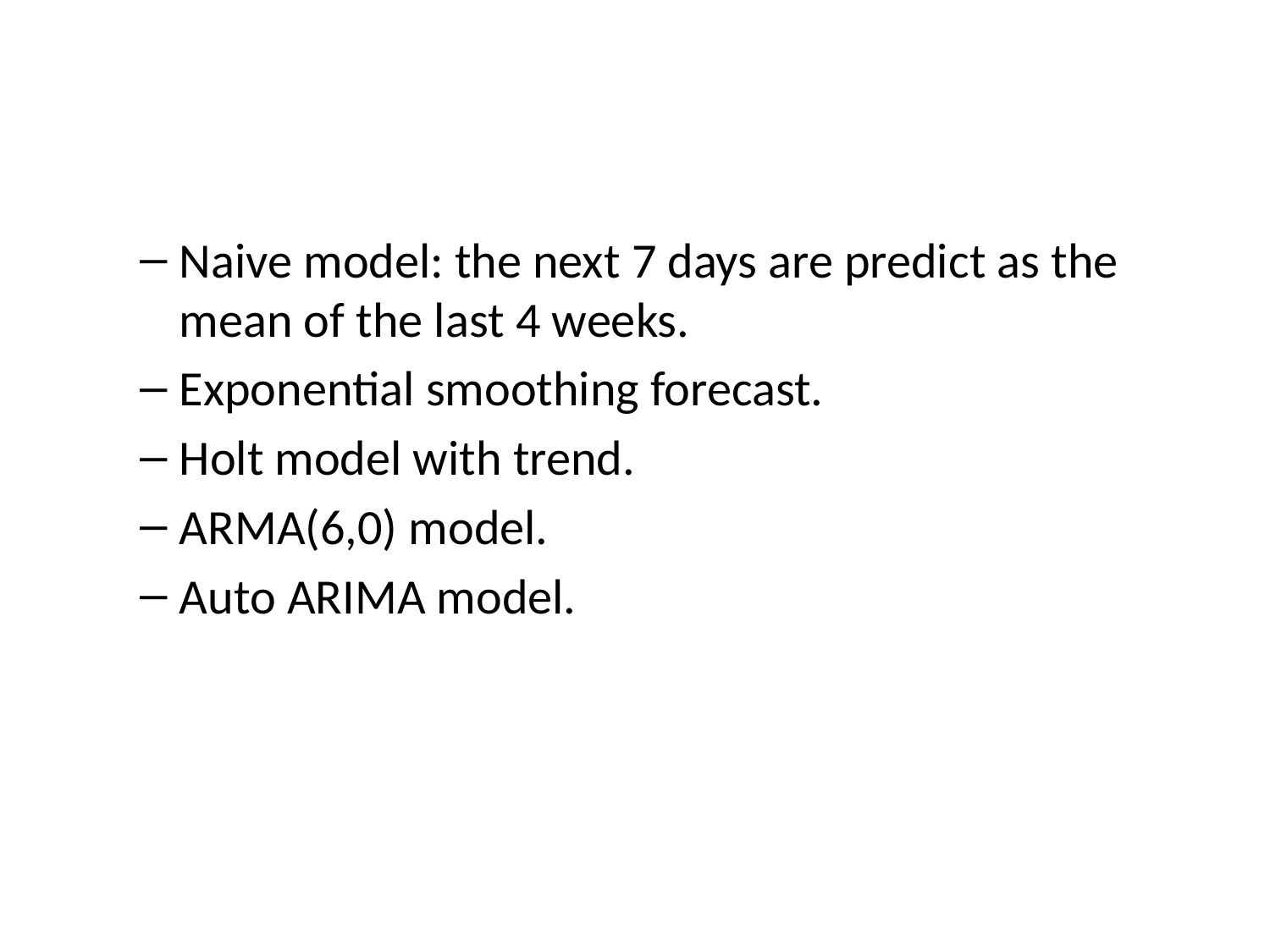

Naive model: the next 7 days are predict as the mean of the last 4 weeks.
Exponential smoothing forecast.
Holt model with trend.
ARMA(6,0) model.
Auto ARIMA model.